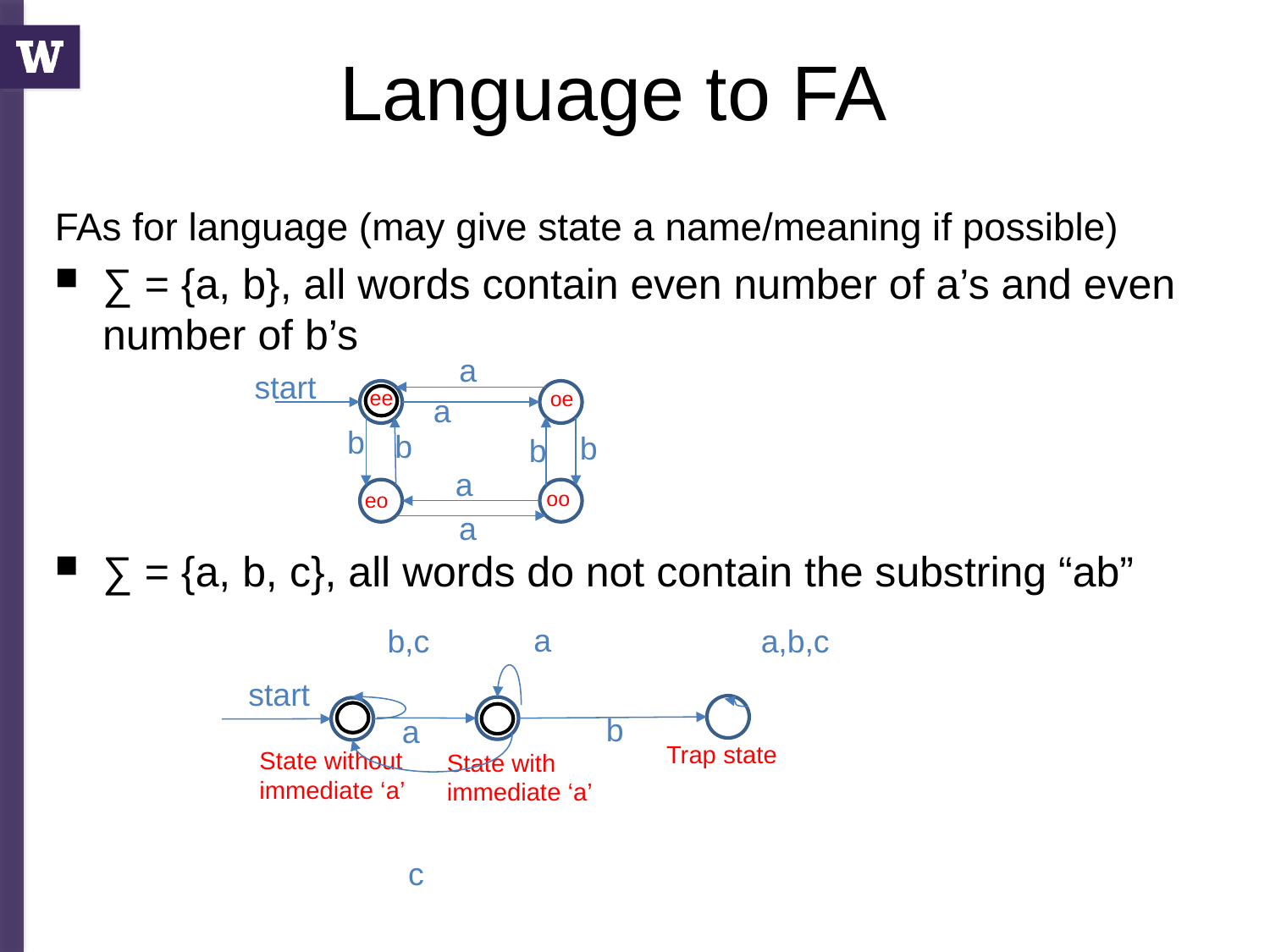

# Language to FA
FAs for language (may give state a name/meaning if possible)
∑ = {a, b}, all words contain even number of a’s and even number of b’s

∑ = {a, b, c}, all words do not contain the substring “ab”

a
start
ee
oe

a

b
b
b
b
a

oo

eo
a
a
b,c
a,b,c
start

b

a
Trap state
State without immediate ‘a’
State with immediate ‘a’
c